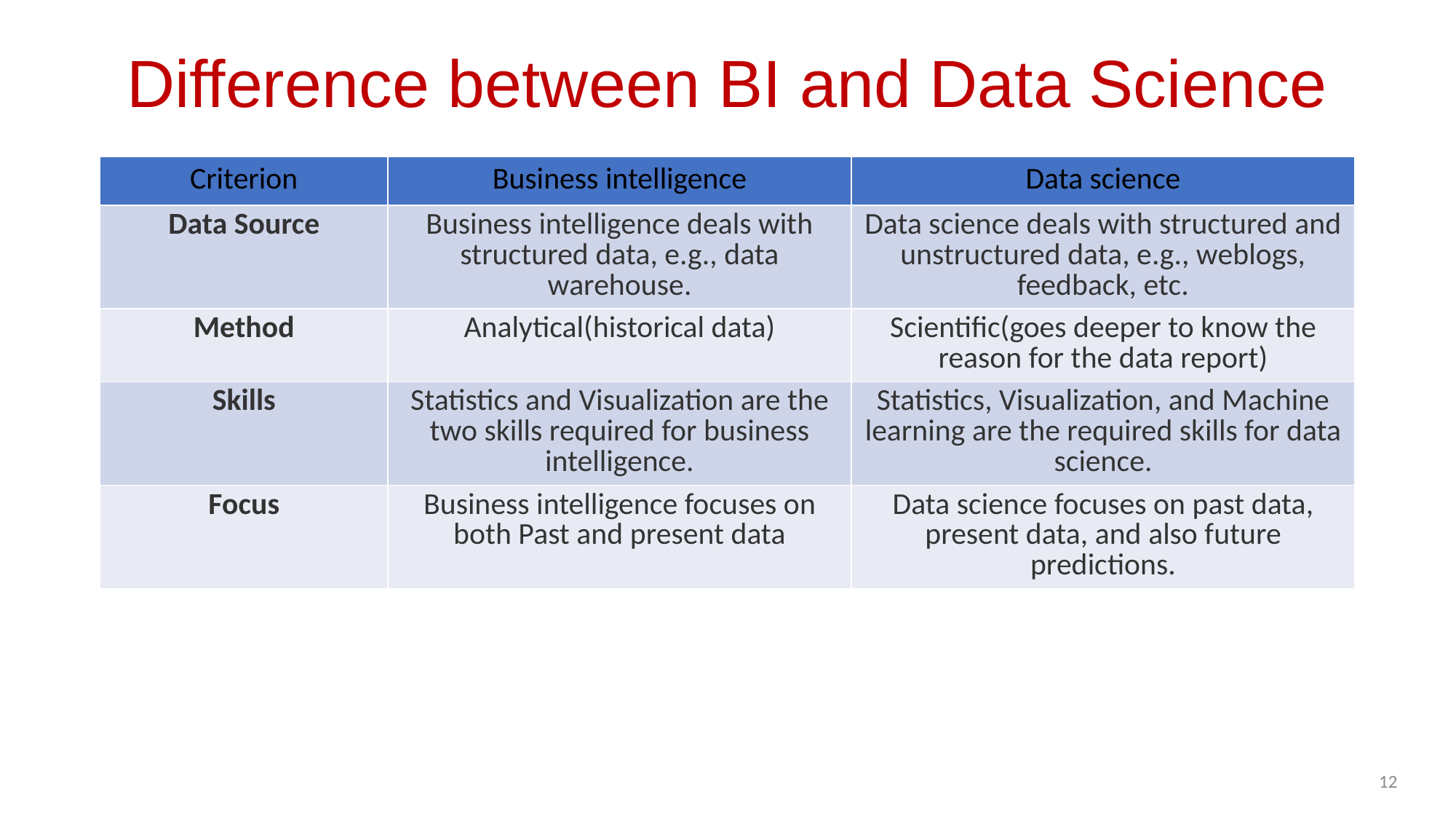

# Difference between BI and Data Science
| Criterion | Business intelligence | Data science |
| --- | --- | --- |
| Data Source | Business intelligence deals with structured data, e.g., data warehouse. | Data science deals with structured and unstructured data, e.g., weblogs, feedback, etc. |
| Method | Analytical(historical data) | Scientific(goes deeper to know the reason for the data report) |
| Skills | Statistics and Visualization are the two skills required for business intelligence. | Statistics, Visualization, and Machine learning are the required skills for data science. |
| Focus | Business intelligence focuses on both Past and present data | Data science focuses on past data, present data, and also future predictions. |
12